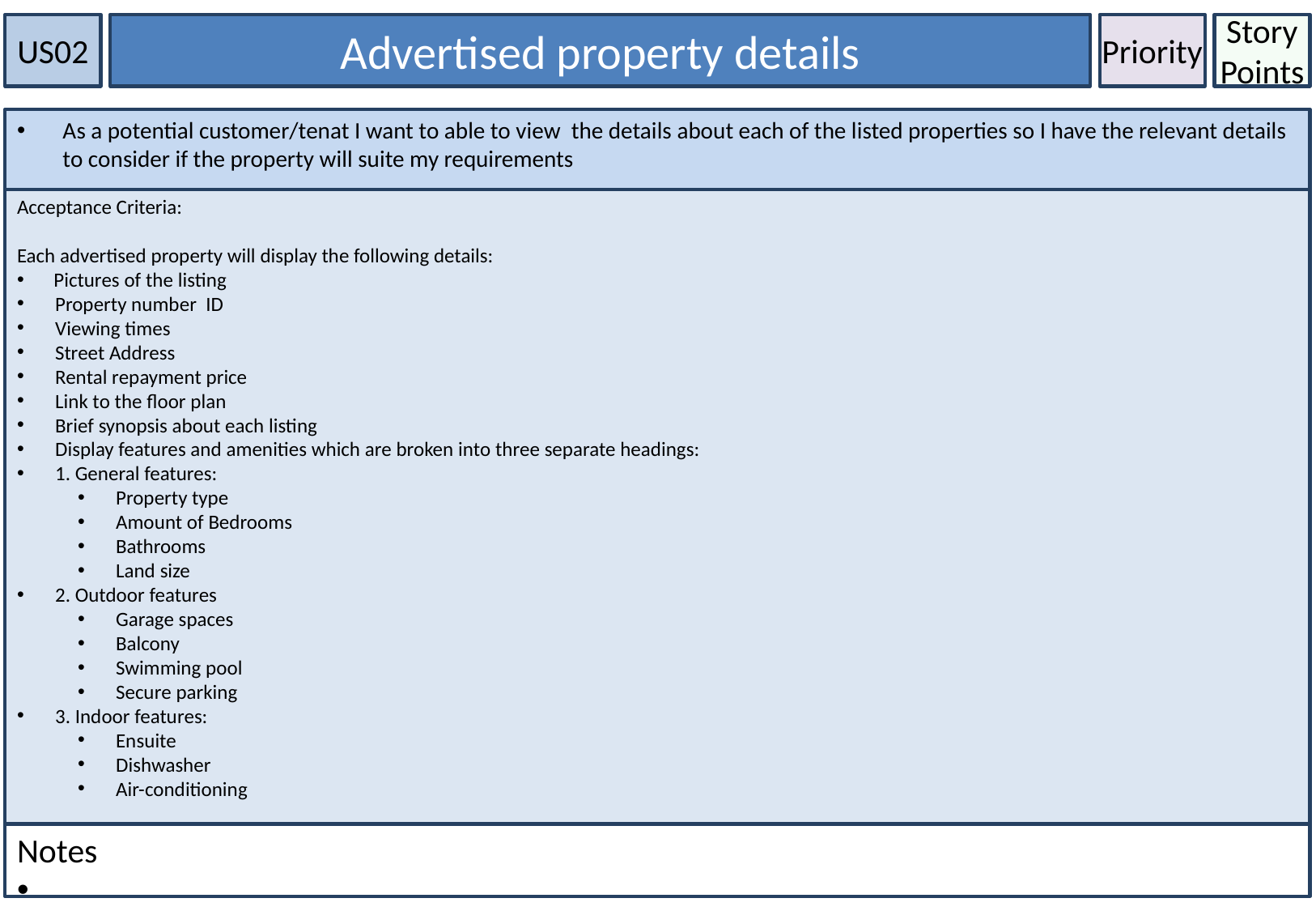

US02
Advertised property details
Priority
Story Points
As a potential customer/tenat I want to able to view  the details about each of the listed properties so I have the relevant details to consider if the property will suite my requirements
Acceptance Criteria:
Each advertised property will display the following details:
   Pictures of the listing
Property number  ID
Viewing times
Street Address
Rental repayment price
Link to the floor plan
Brief synopsis about each listing
Display features and amenities which are broken into three separate headings:
1. General features:
Property type
Amount of Bedrooms
Bathrooms
Land size
2. Outdoor features
Garage spaces
Balcony
Swimming pool
Secure parking
3. Indoor features:
Ensuite
Dishwasher
Air-conditioning

Notes